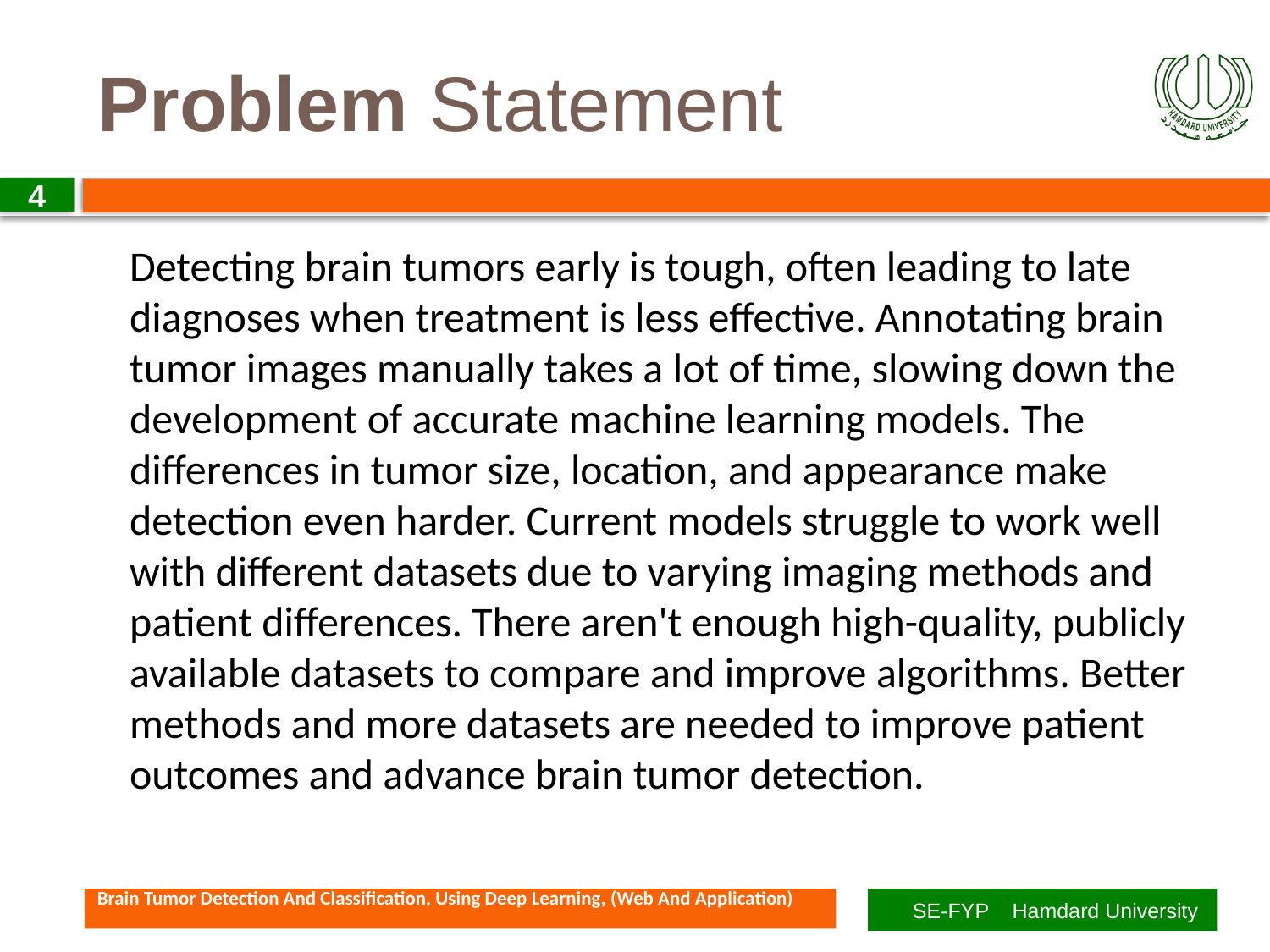

# Problem Statement
4
Detecting brain tumors early is tough, often leading to late diagnoses when treatment is less effective. Annotating brain tumor images manually takes a lot of time, slowing down the development of accurate machine learning models. The differences in tumor size, location, and appearance make detection even harder. Current models struggle to work well with different datasets due to varying imaging methods and patient differences. There aren't enough high-quality, publicly available datasets to compare and improve algorithms. Better methods and more datasets are needed to improve patient outcomes and advance brain tumor detection.

Brain Tumor Detection And Classification, Using Deep Learning, (Web And Application)

SE-FYP    Hamdard University